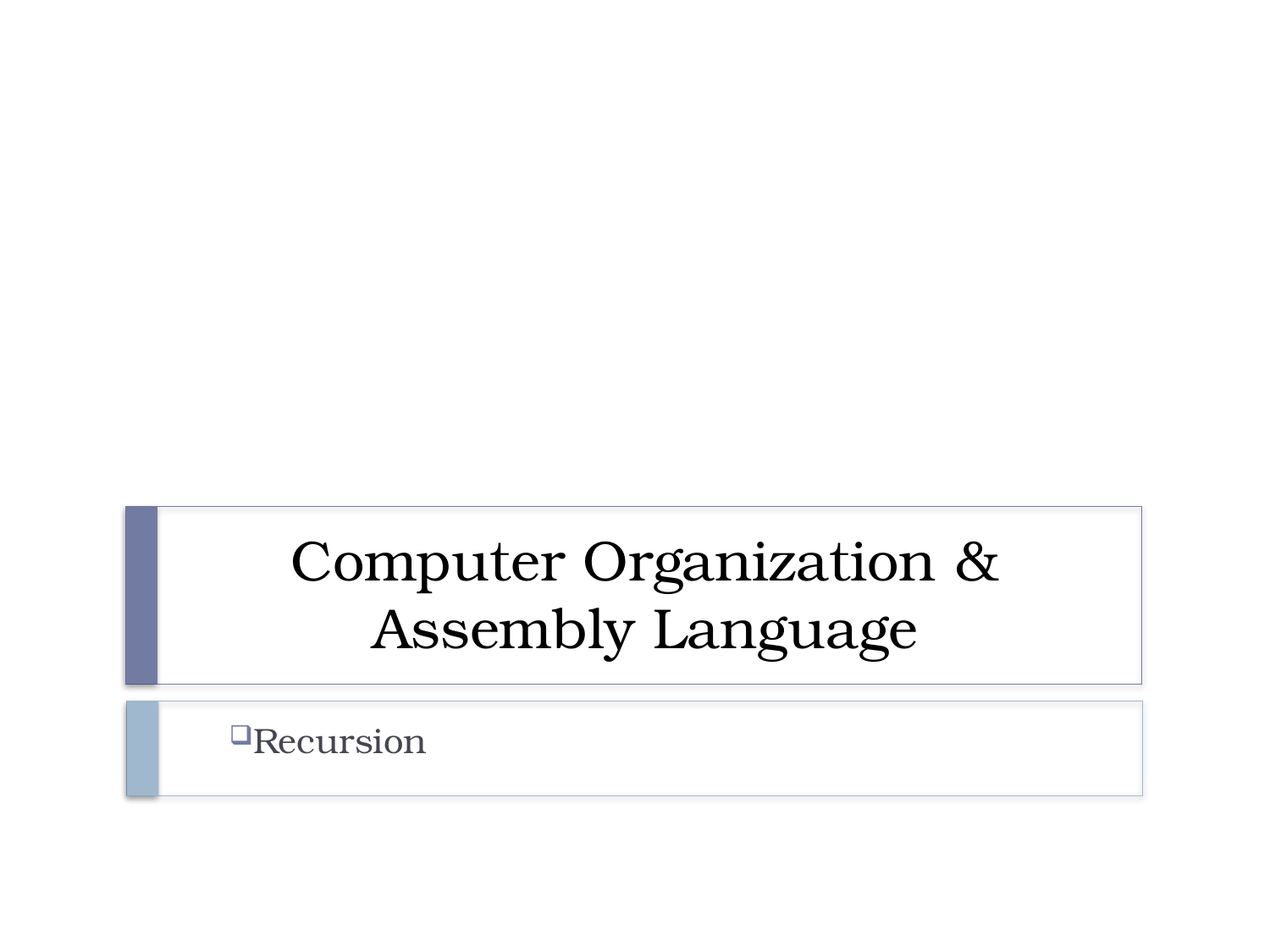

# Computer Organization & Assembly Language
Recursion